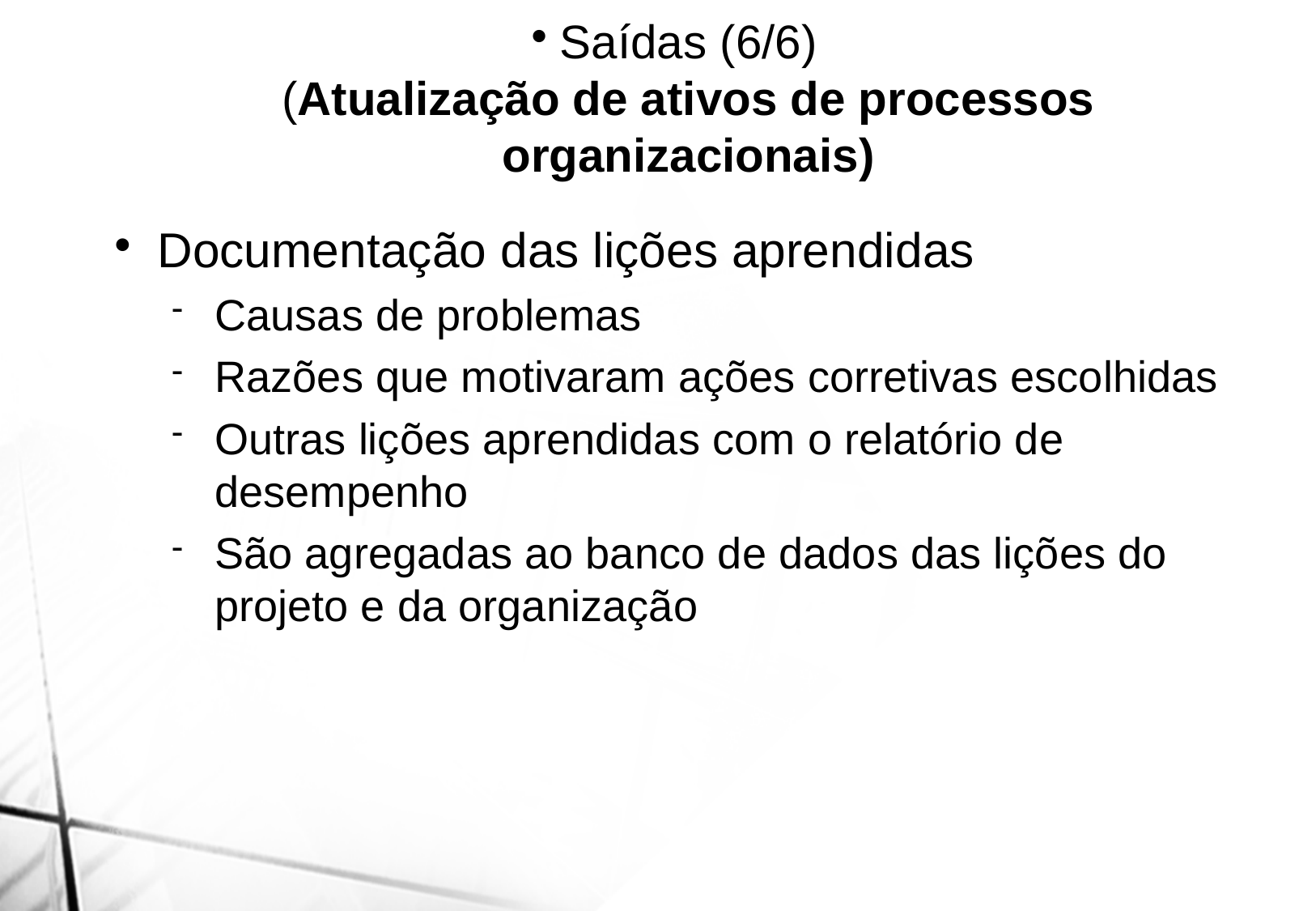

Saídas (6/6)
(Atualização de ativos de processos organizacionais)
Documentação das lições aprendidas
Causas de problemas
Razões que motivaram ações corretivas escolhidas
Outras lições aprendidas com o relatório de desempenho
São agregadas ao banco de dados das lições do projeto e da organização